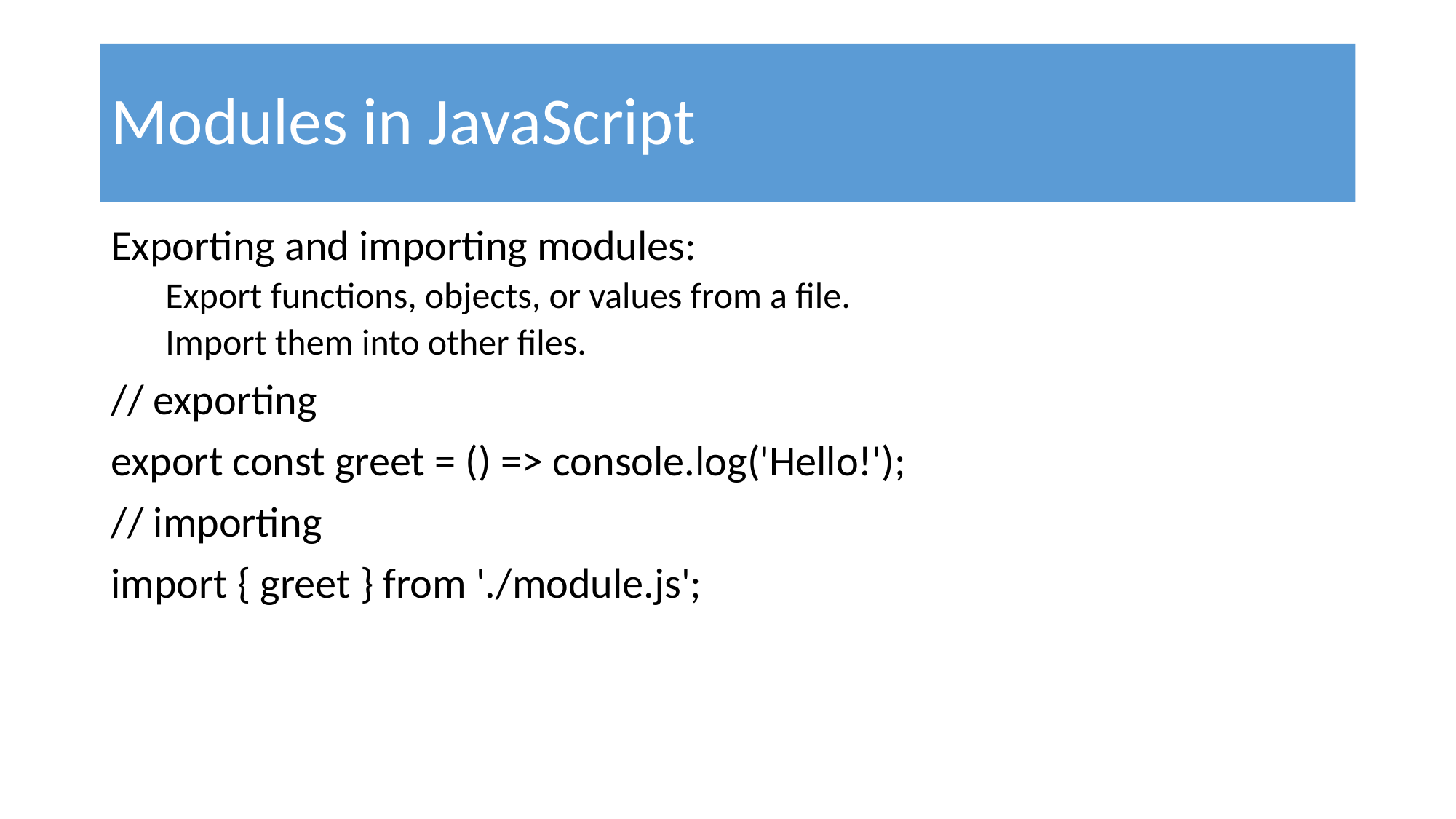

# Modules in JavaScript
Exporting and importing modules:
Export functions, objects, or values from a file.
Import them into other files.
// exporting
export const greet = () => console.log('Hello!');
// importing
import { greet } from './module.js';